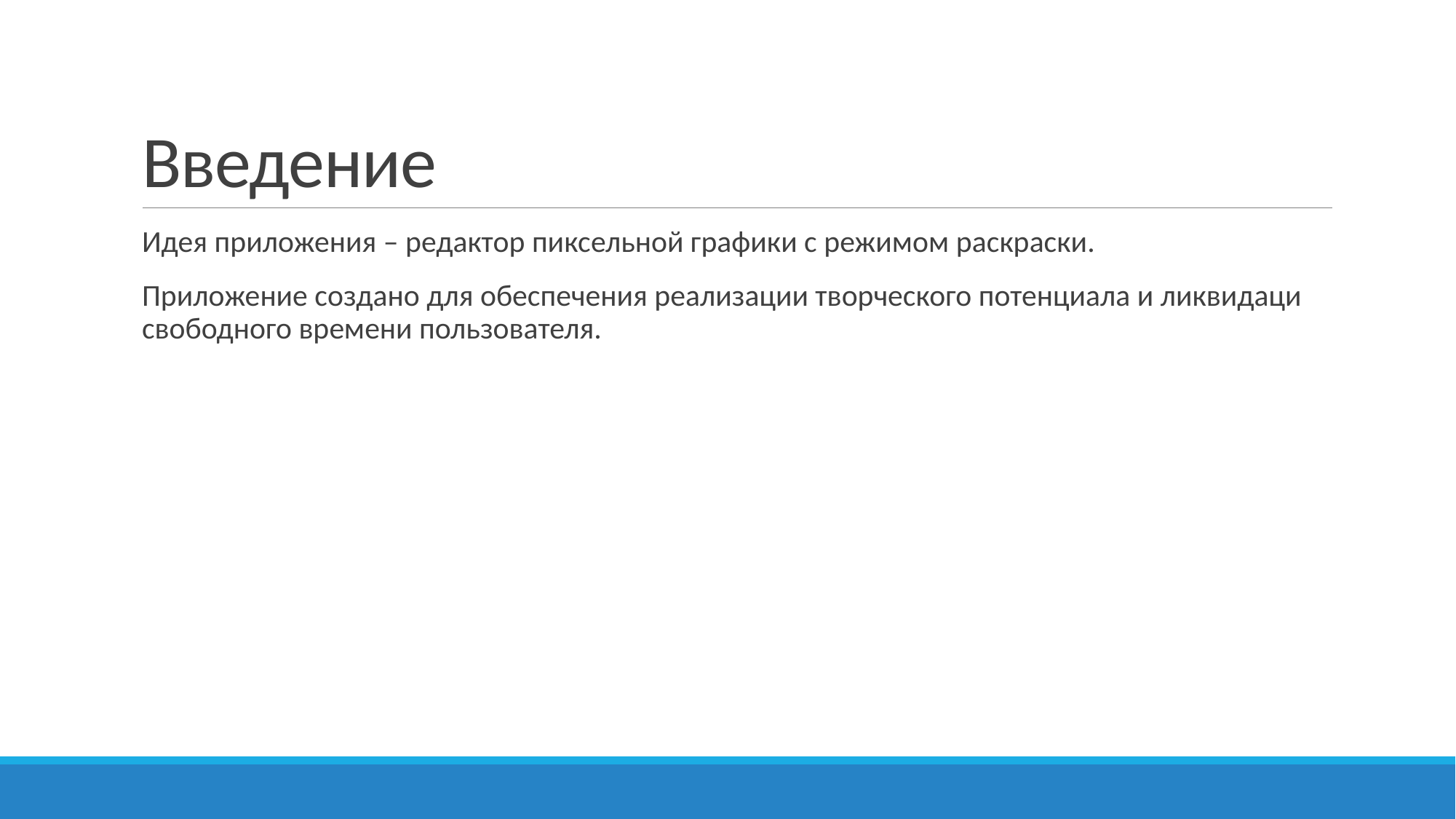

# Введение
Идея приложения – редактор пиксельной графики с режимом раскраски.
Приложение создано для обеспечения реализации творческого потенциала и ликвидаци свободного времени пользователя.